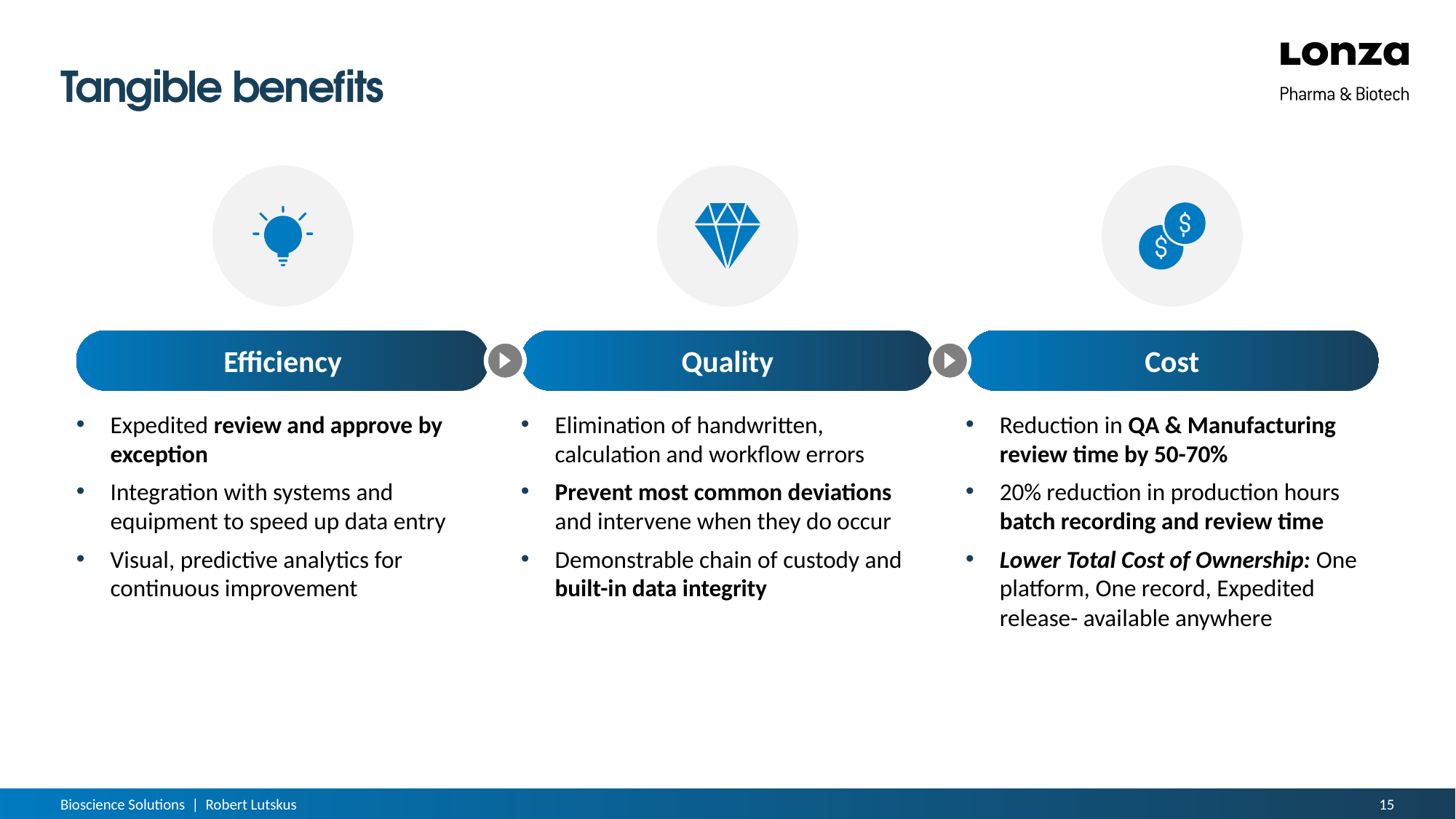

# Tangible benefits

Efficiency
Quality
Cost

Expedited review and approve by exception
Integration with systems and equipment to speed up data entry
Visual, predictive analytics for continuous improvement
Elimination of handwritten, calculation and workflow errors
Prevent most common deviations and intervene when they do occur
Demonstrable chain of custody and built-in data integrity
Reduction in QA & Manufacturing review time by 50-70%
20% reduction in production hours batch recording and review time
Lower Total Cost of Ownership: One platform, One record, Expedited release- available anywhere
Bioscience Solutions  |  Robert Lutskus
15